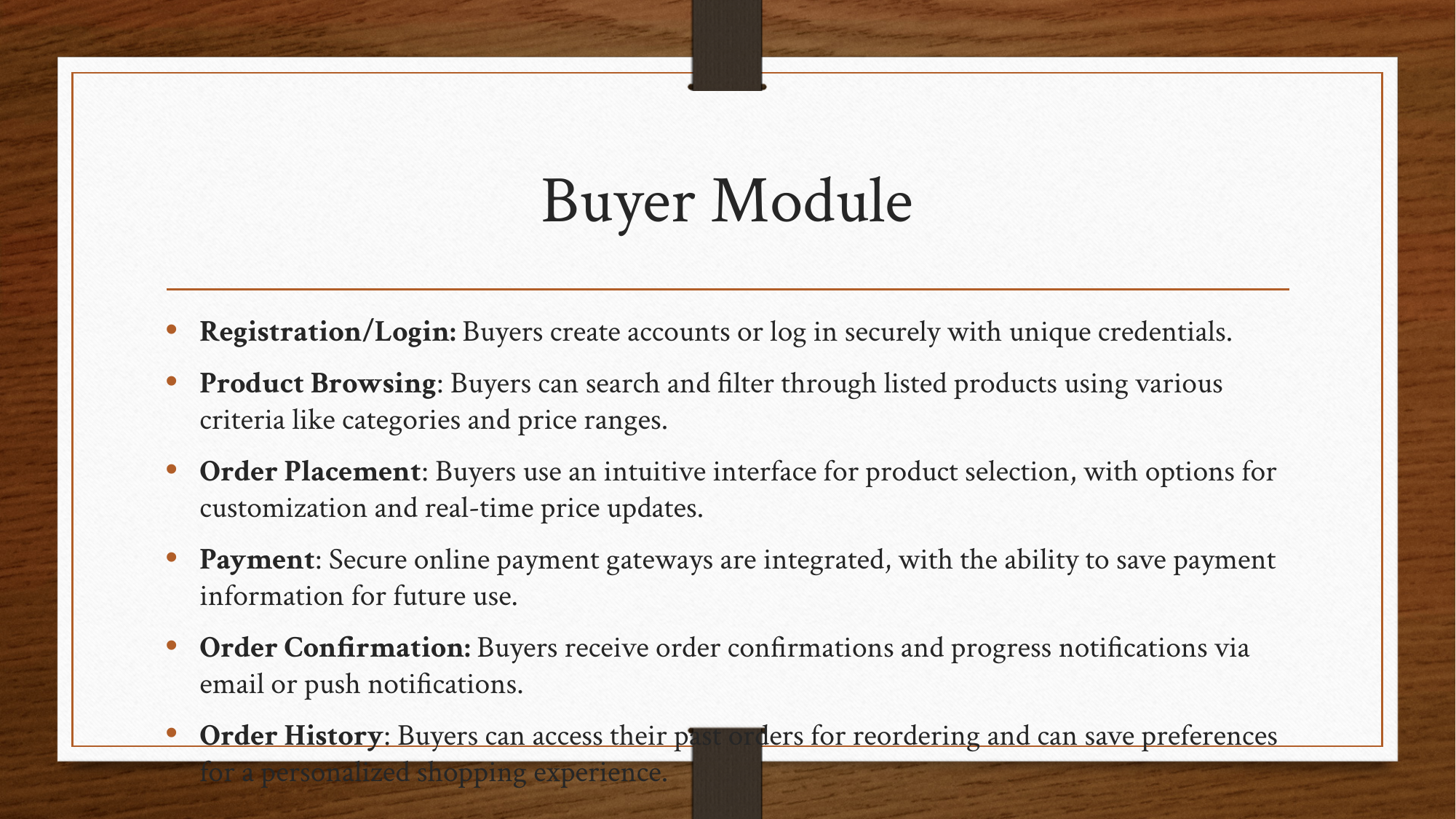

# Buyer Module
Registration/Login: Buyers create accounts or log in securely with unique credentials.
Product Browsing: Buyers can search and filter through listed products using various criteria like categories and price ranges.
Order Placement: Buyers use an intuitive interface for product selection, with options for customization and real-time price updates.
Payment: Secure online payment gateways are integrated, with the ability to save payment information for future use.
Order Confirmation: Buyers receive order confirmations and progress notifications via email or push notifications.
Order History: Buyers can access their past orders for reordering and can save preferences for a personalized shopping experience.